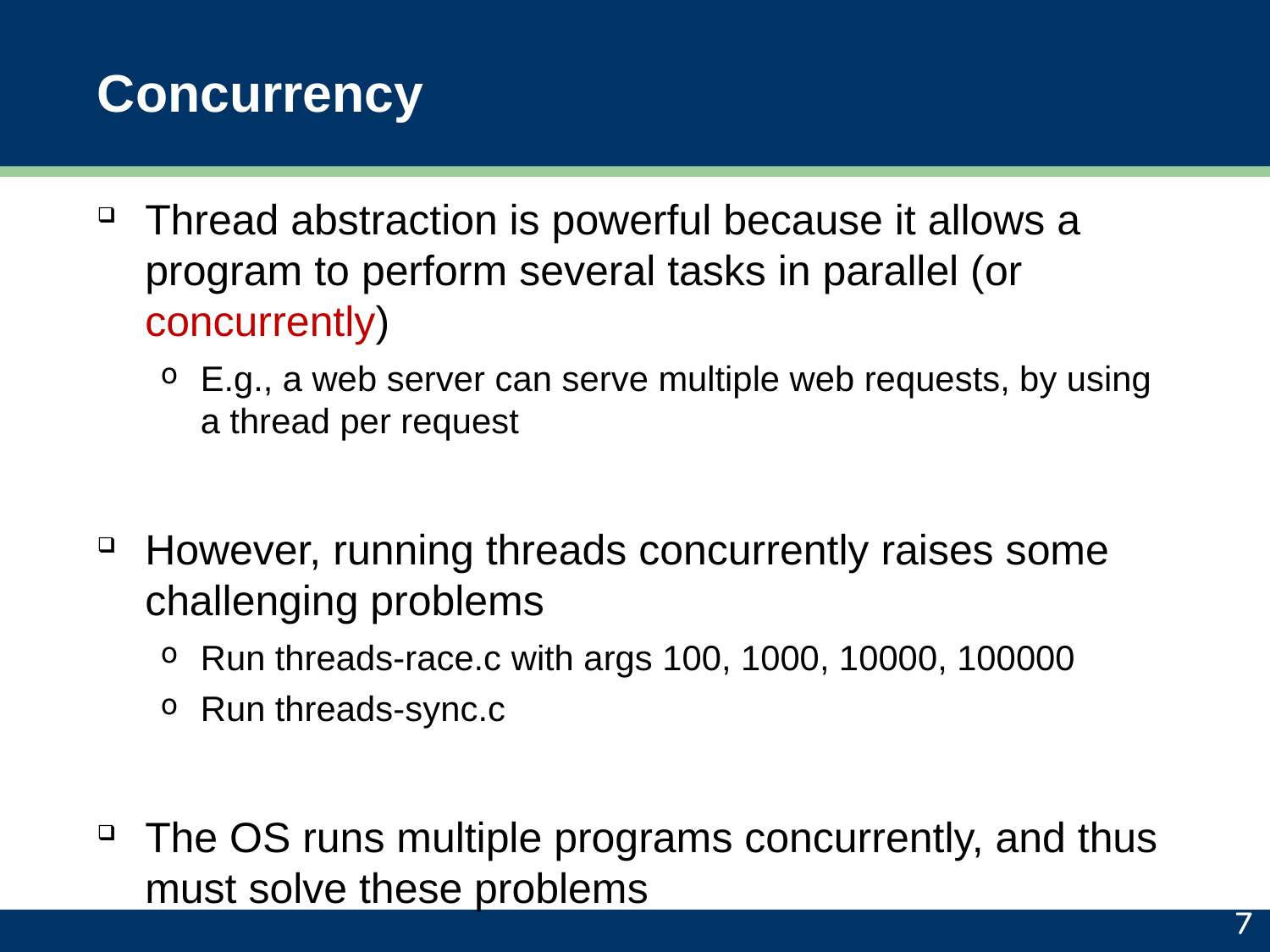

# Concurrency
Thread abstraction is powerful because it allows a program to perform several tasks in parallel (or concurrently)
E.g., a web server can serve multiple web requests, by using a thread per request

However, running threads concurrently raises some challenging problems
Run threads-race.c with args 100, 1000, 10000, 100000
Run threads-sync.c

The OS runs multiple programs concurrently, and thus must solve these problems
7